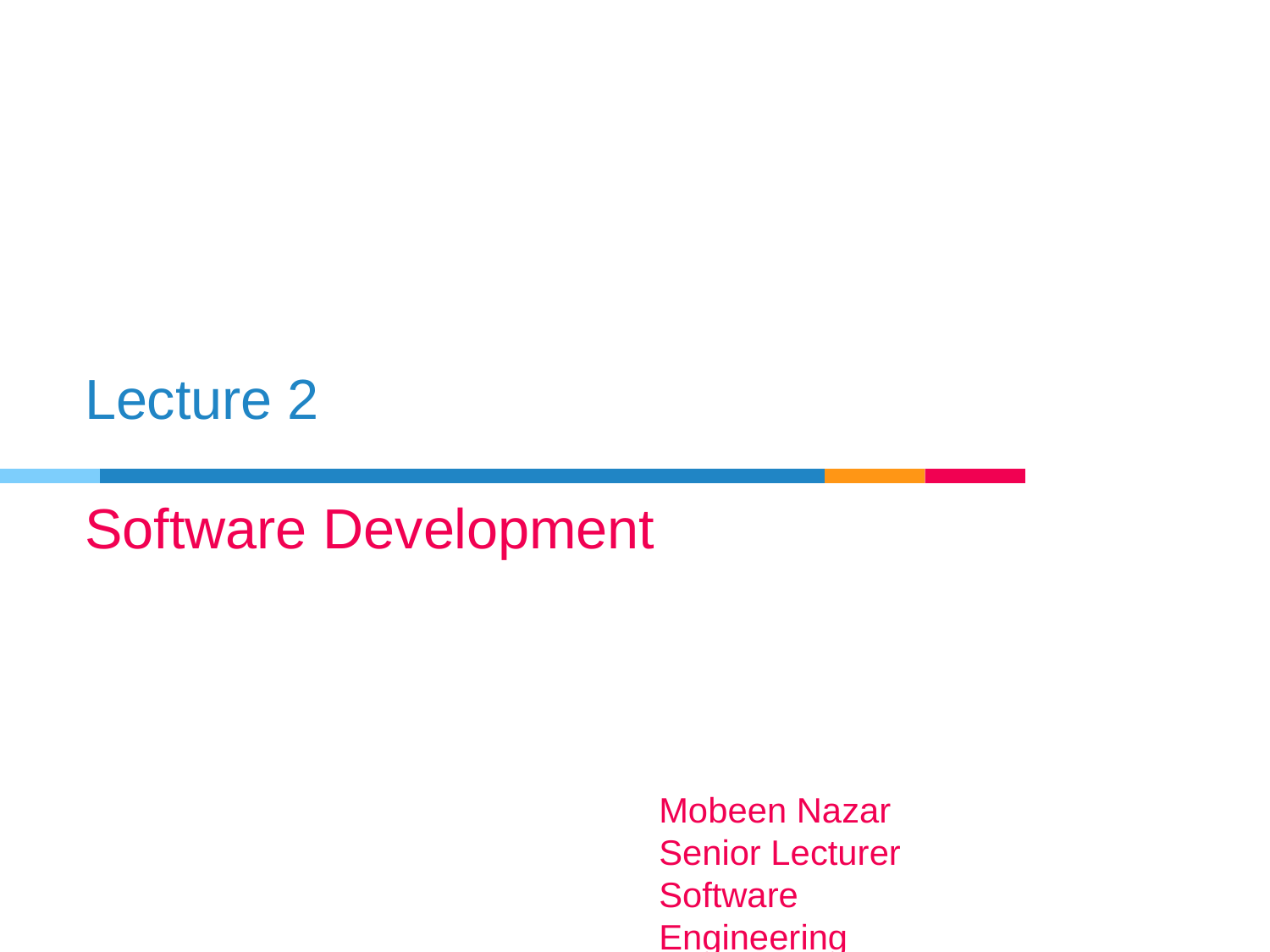

# Lecture 2

Software Development
Mobeen Nazar Senior Lecturer
Software Engineering Department